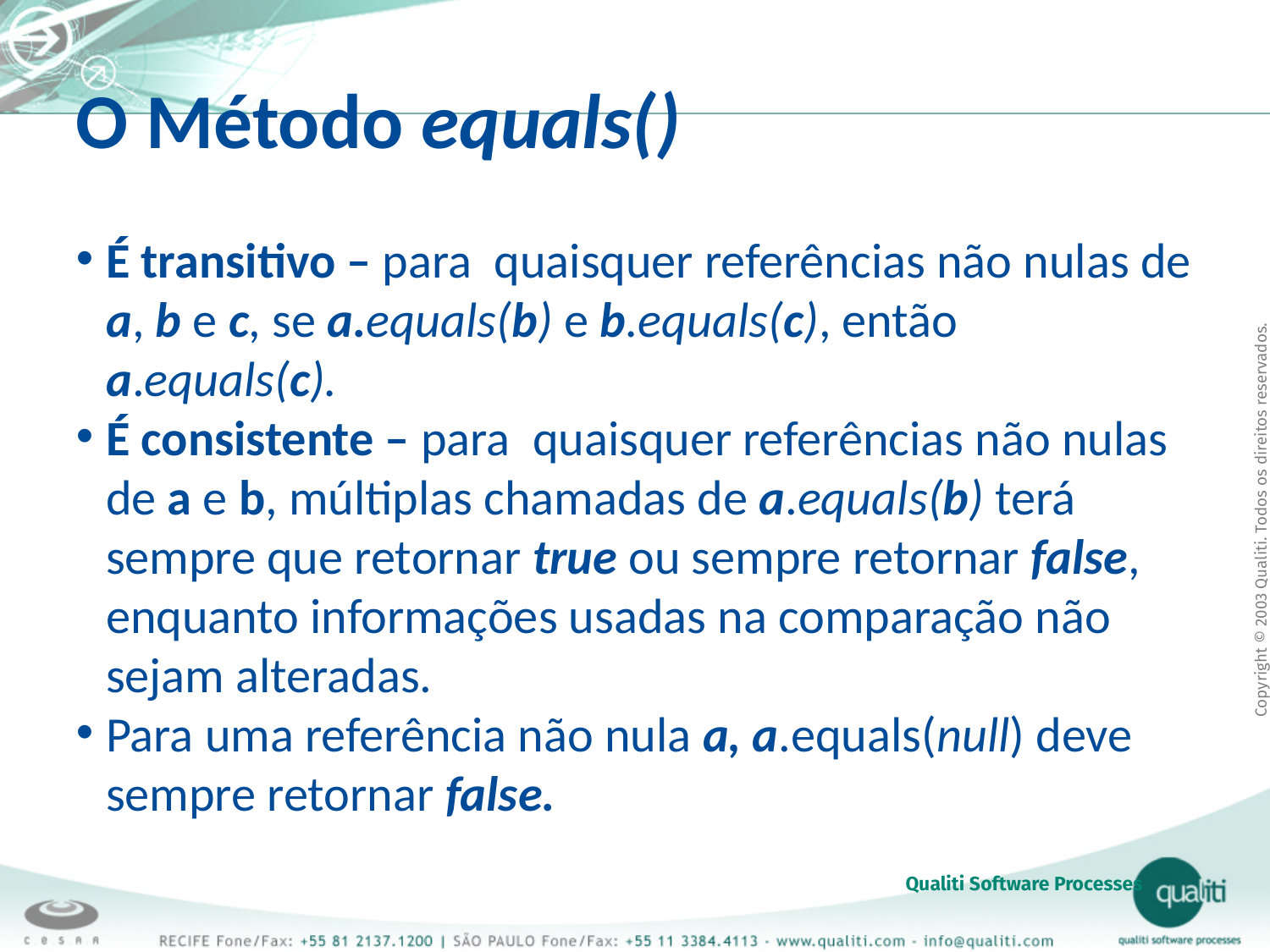

O Método equals()
É transitivo – para  quaisquer referências não nulas de a, b e c, se a.equals(b) e b.equals(c), então a.equals(c).
É consistente – para  quaisquer referências não nulas de a e b, múltiplas chamadas de a.equals(b) terá sempre que retornar true ou sempre retornar false, enquanto informações usadas na comparação não sejam alteradas.
Para uma referência não nula a, a.equals(null) deve sempre retornar false.